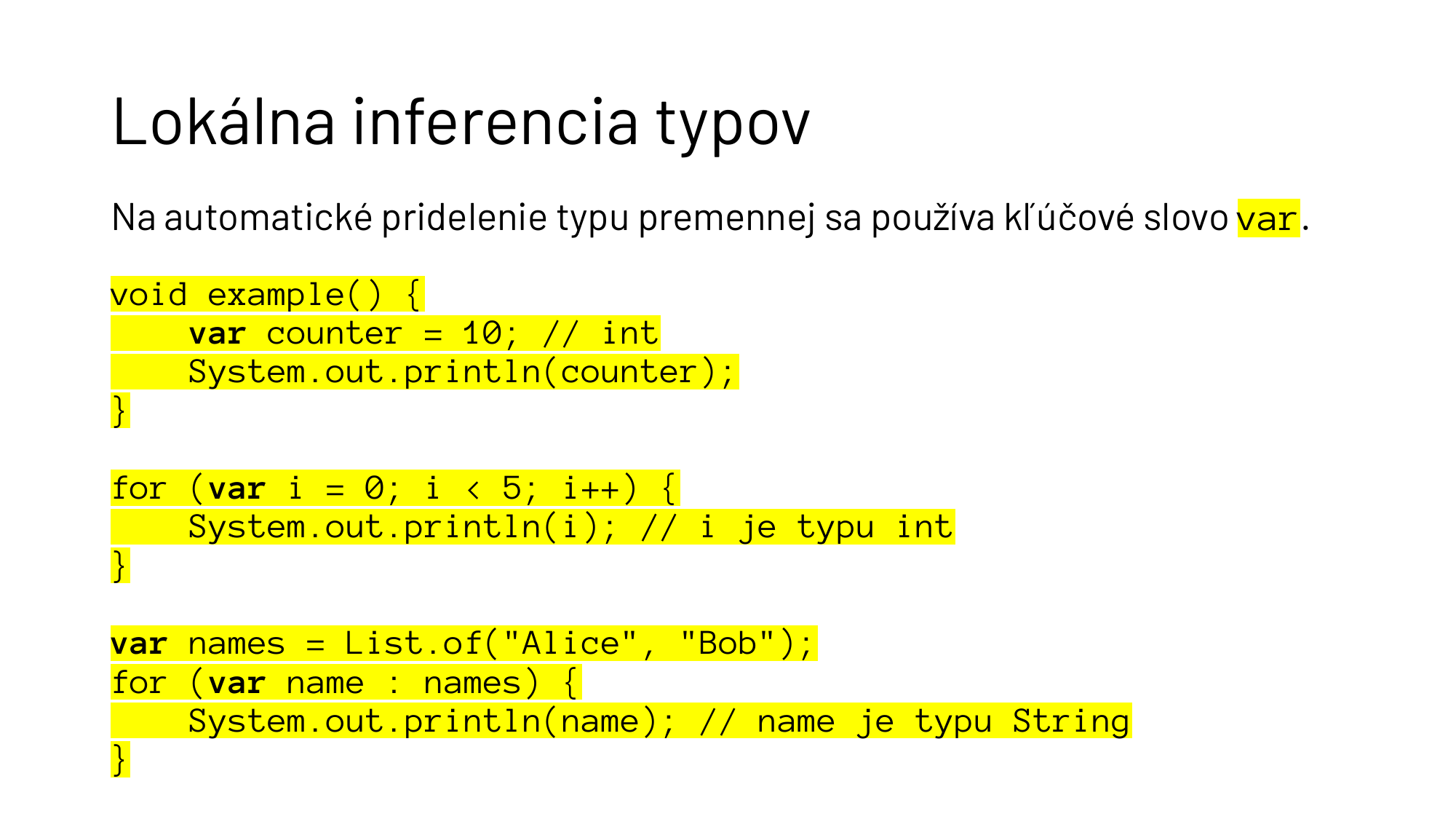

# Lokálna inferencia typov
Na automatické pridelenie typu premennej sa používa kľúčové slovo var.

void example() {
    var counter = 10; // int
    System.out.println(counter);
}

for (var i = 0; i < 5; i++) {
    System.out.println(i); // i je typu int
}

var names = List.of("Alice", "Bob");
for (var name : names) {
    System.out.println(name); // name je typu String
}